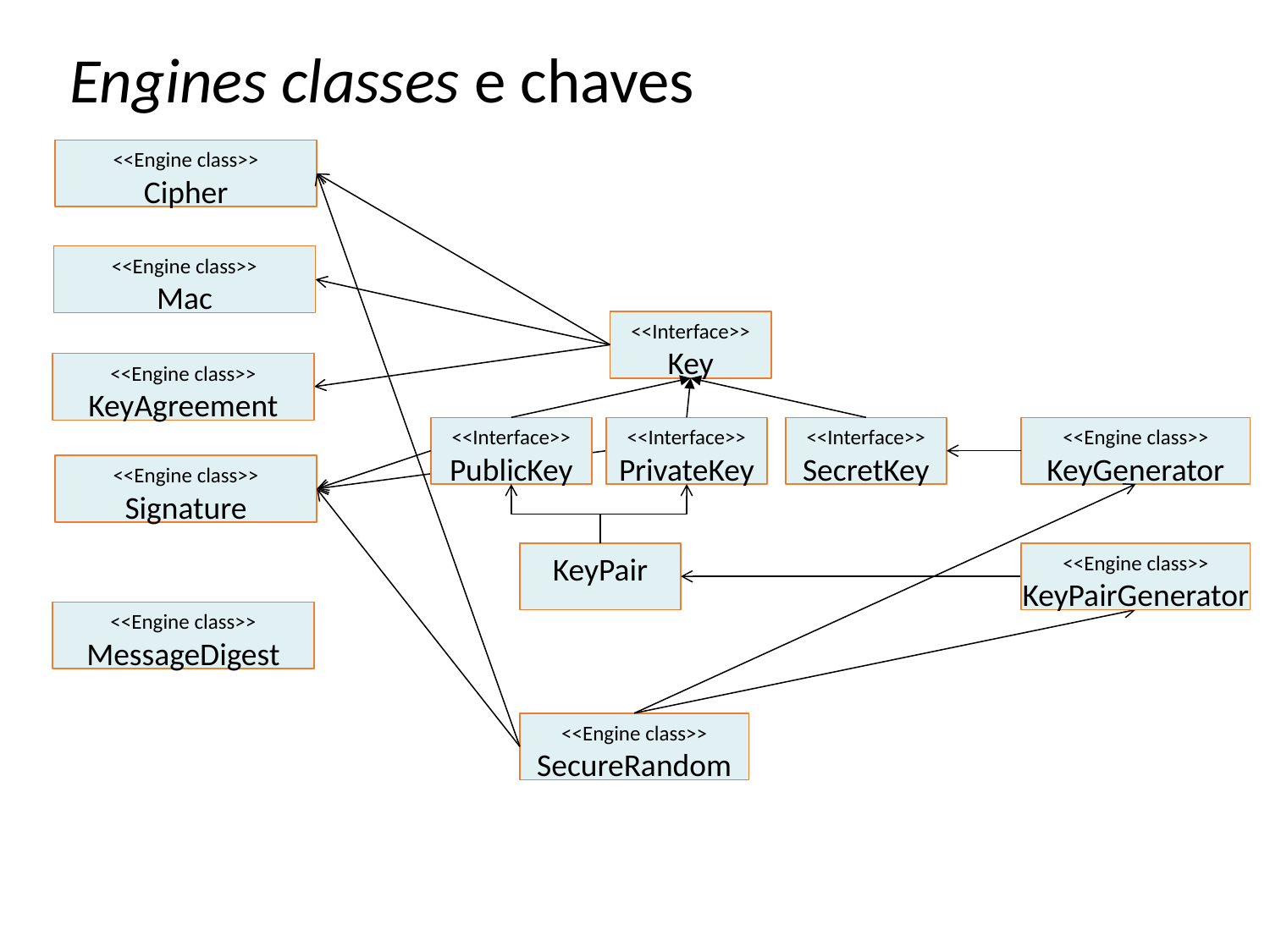

# Engines classes e chaves
<<Engine class>>
Cipher
<<Engine class>>
Mac
<<Interface>>
Key
<<Engine class>>
KeyAgreement
<<Interface>>
PublicKey
<<Interface>>
PrivateKey
<<Interface>>
SecretKey
<<Engine class>>
KeyGenerator
<<Engine class>>
Signature
KeyPair
<<Engine class>>
KeyPairGenerator
<<Engine class>>
MessageDigest
<<Engine class>>
SecureRandom